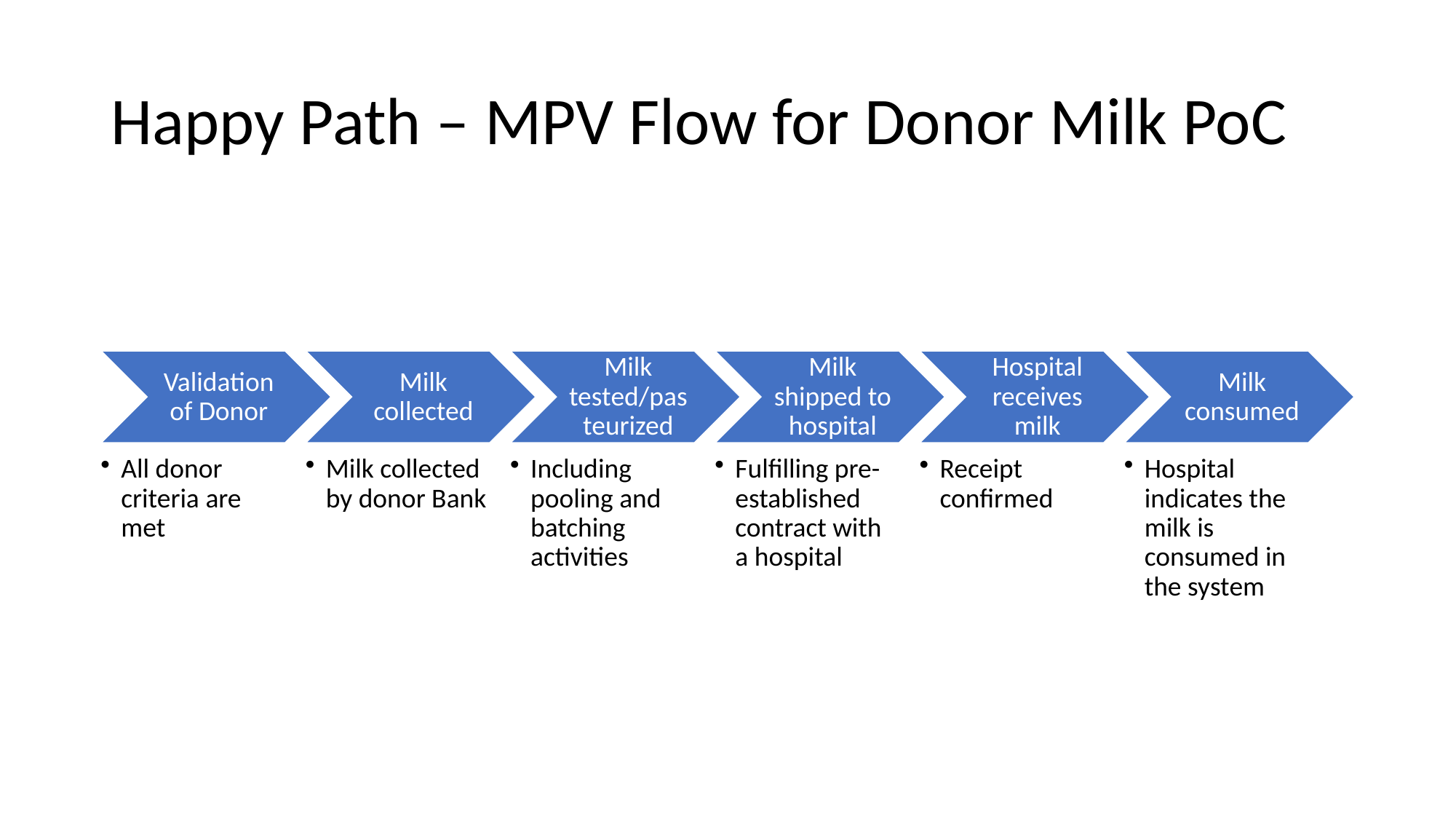

# Happy Path – MPV Flow for Donor Milk PoC
Validation of Donor
All donor criteria are met
Milk collected
Milk collected by donor Bank
Milk tested/pasteurized
Including pooling and batching activities
Milk shipped to hospital
Fulfilling pre-established contract with a hospital
Hospital receives milk
Receipt confirmed
Milk consumed
Hospital indicates the milk is consumed in the system